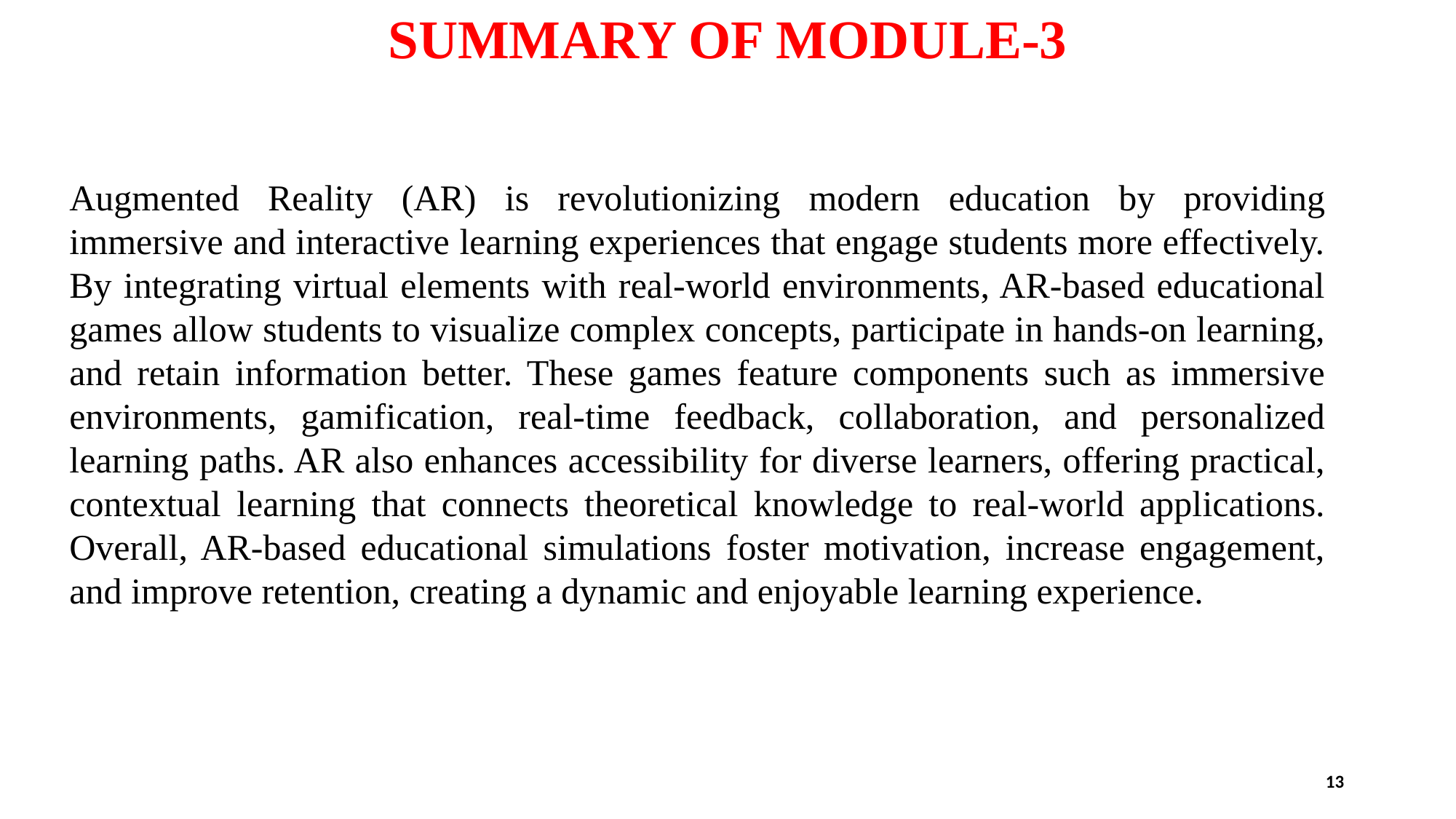

# SUMMARY OF MODULE-3

Augmented Reality (AR) is revolutionizing modern education by providing immersive and interactive learning experiences that engage students more effectively. By integrating virtual elements with real-world environments, AR-based educational games allow students to visualize complex concepts, participate in hands-on learning, and retain information better. These games feature components such as immersive environments, gamification, real-time feedback, collaboration, and personalized learning paths. AR also enhances accessibility for diverse learners, offering practical, contextual learning that connects theoretical knowledge to real-world applications. Overall, AR-based educational simulations foster motivation, increase engagement, and improve retention, creating a dynamic and enjoyable learning experience.

13